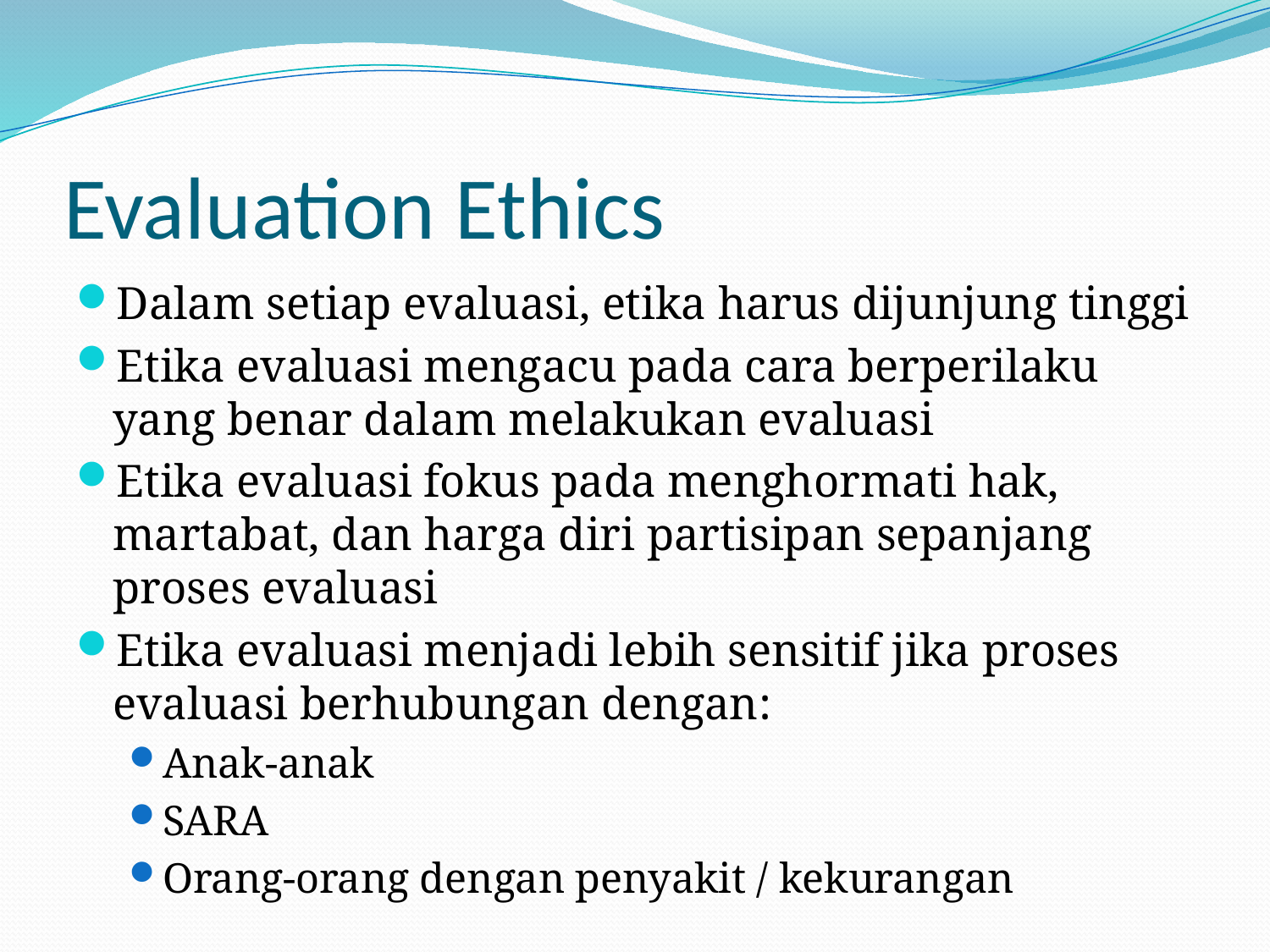

# Evaluation Ethics
Dalam setiap evaluasi, etika harus dijunjung tinggi
Etika evaluasi mengacu pada cara berperilaku yang benar dalam melakukan evaluasi
Etika evaluasi fokus pada menghormati hak, martabat, dan harga diri partisipan sepanjang proses evaluasi
Etika evaluasi menjadi lebih sensitif jika proses evaluasi berhubungan dengan:
Anak-anak
SARA
Orang-orang dengan penyakit / kekurangan